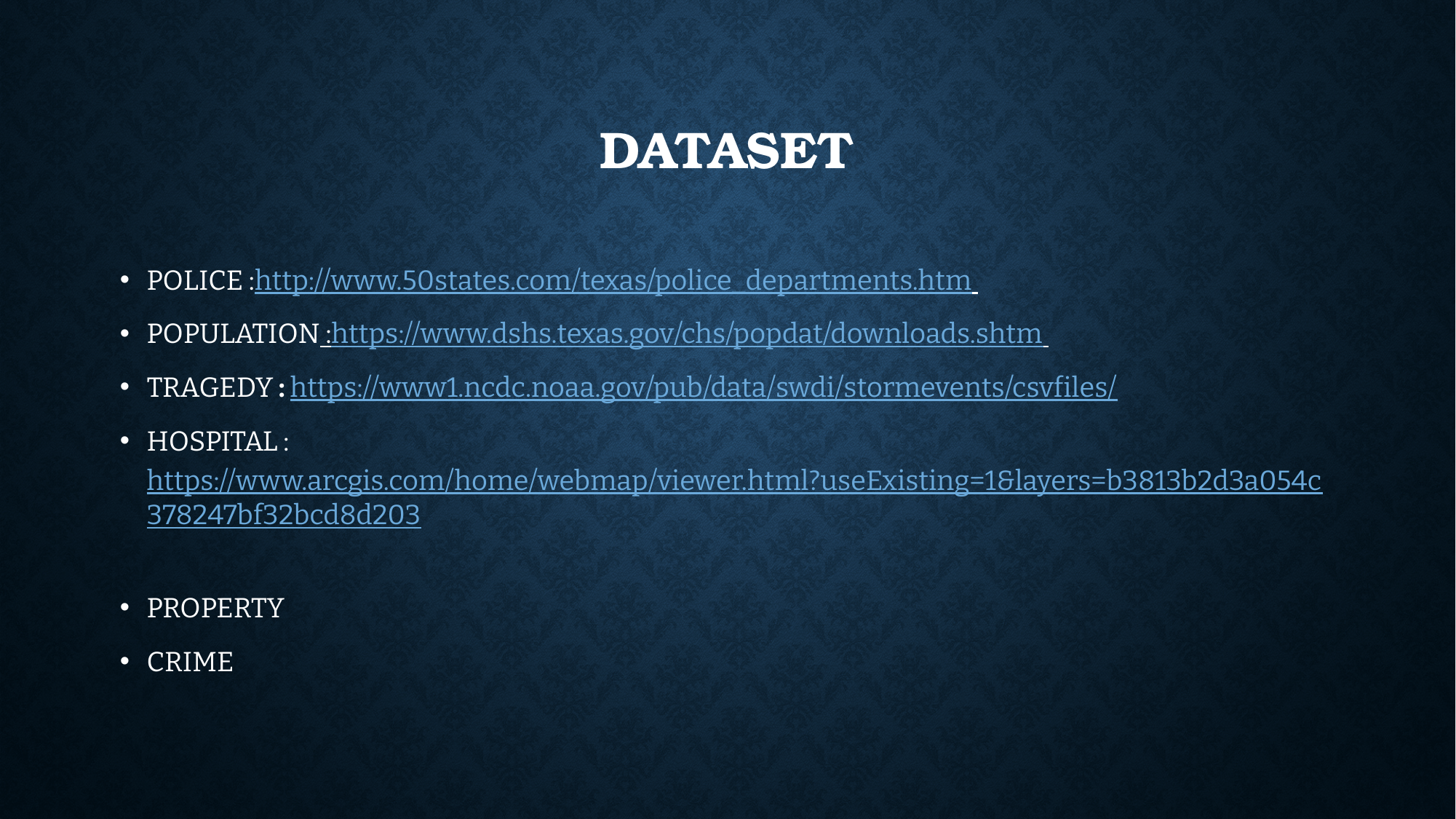

# DATASET
POLICE :http://www.50states.com/texas/police_departments.htm
POPULATION :https://www.dshs.texas.gov/chs/popdat/downloads.shtm
TRAGEDY : https://www1.ncdc.noaa.gov/pub/data/swdi/stormevents/csvfiles/
HOSPITAL : https://www.arcgis.com/home/webmap/viewer.html?useExisting=1&layers=b3813b2d3a054c378247bf32bcd8d203
PROPERTY
CRIME